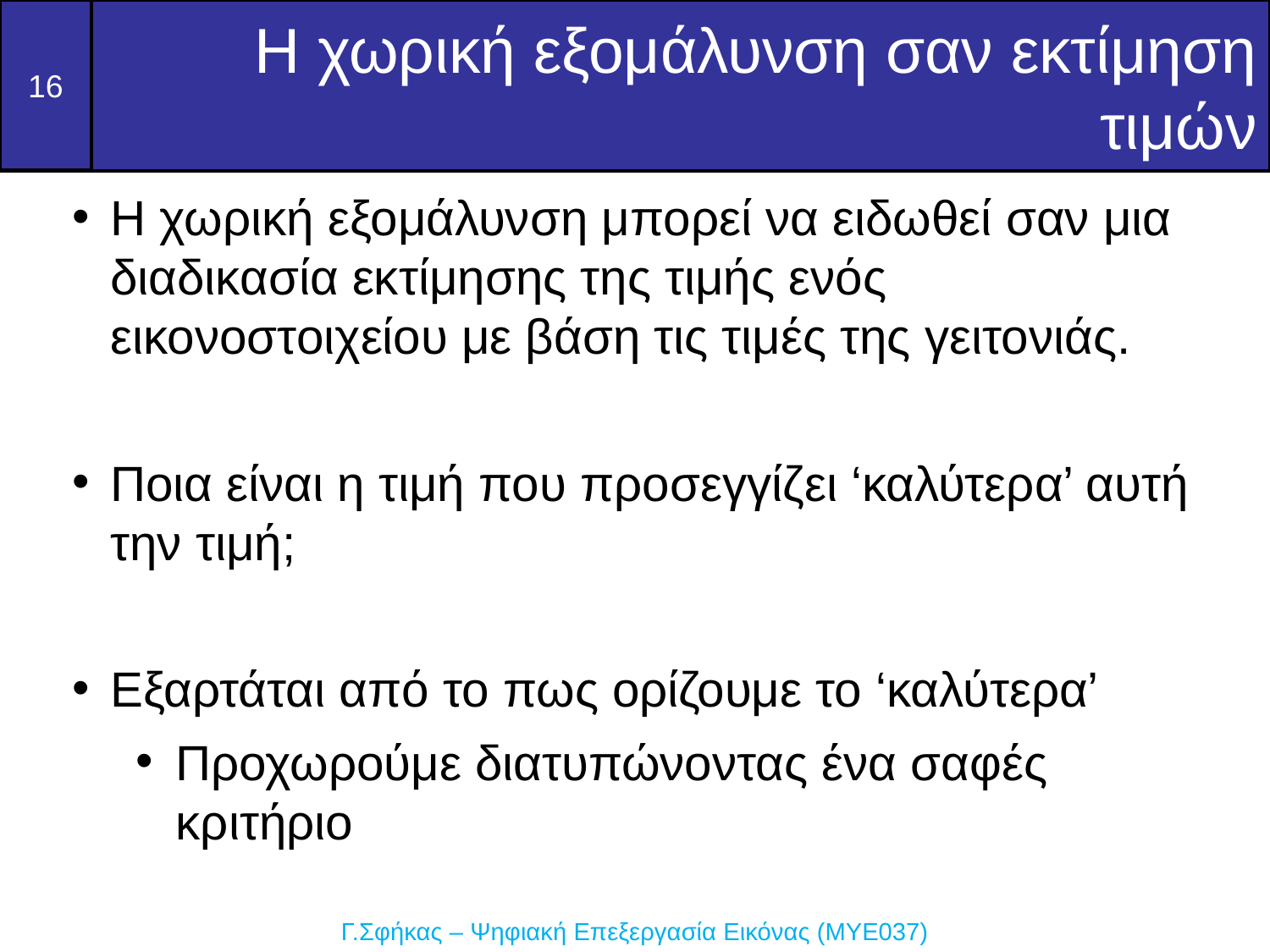

Η χωρική εξομάλυνση σαν εκτίμηση τιμών
Η χωρική εξομάλυνση μπορεί να ειδωθεί σαν μια διαδικασία εκτίμησης της τιμής ενός εικονοστοιχείου με βάση τις τιμές της γειτονιάς.

Ποια είναι η τιμή που προσεγγίζει ‘καλύτερα’ αυτή την τιμή;

Εξαρτάται από το πως ορίζουμε το ‘καλύτερα’
Προχωρούμε διατυπώνοντας ένα σαφές κριτήριο